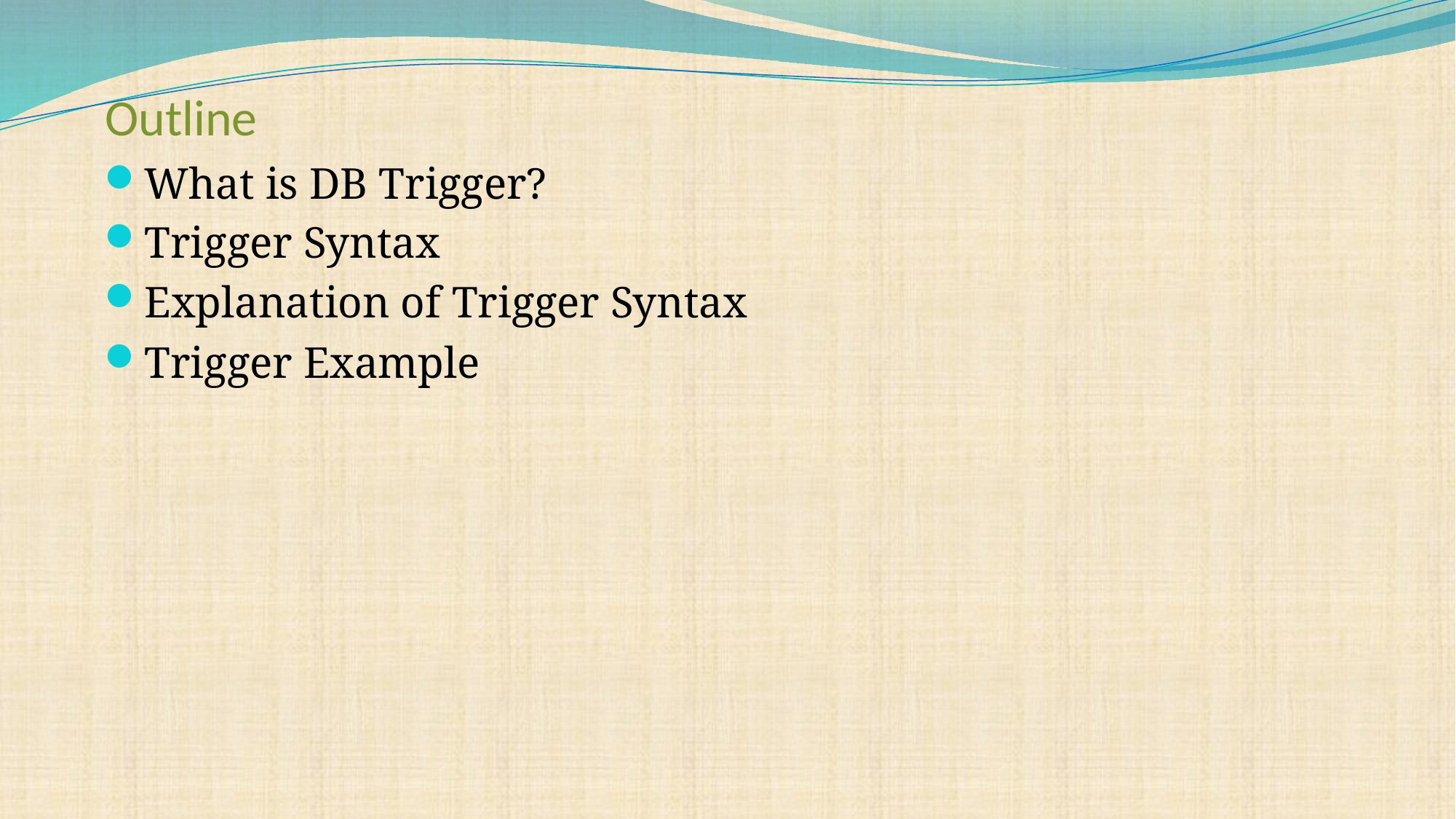

# Outline
What is DB Trigger?
Trigger Syntax
Explanation of Trigger Syntax
Trigger Example